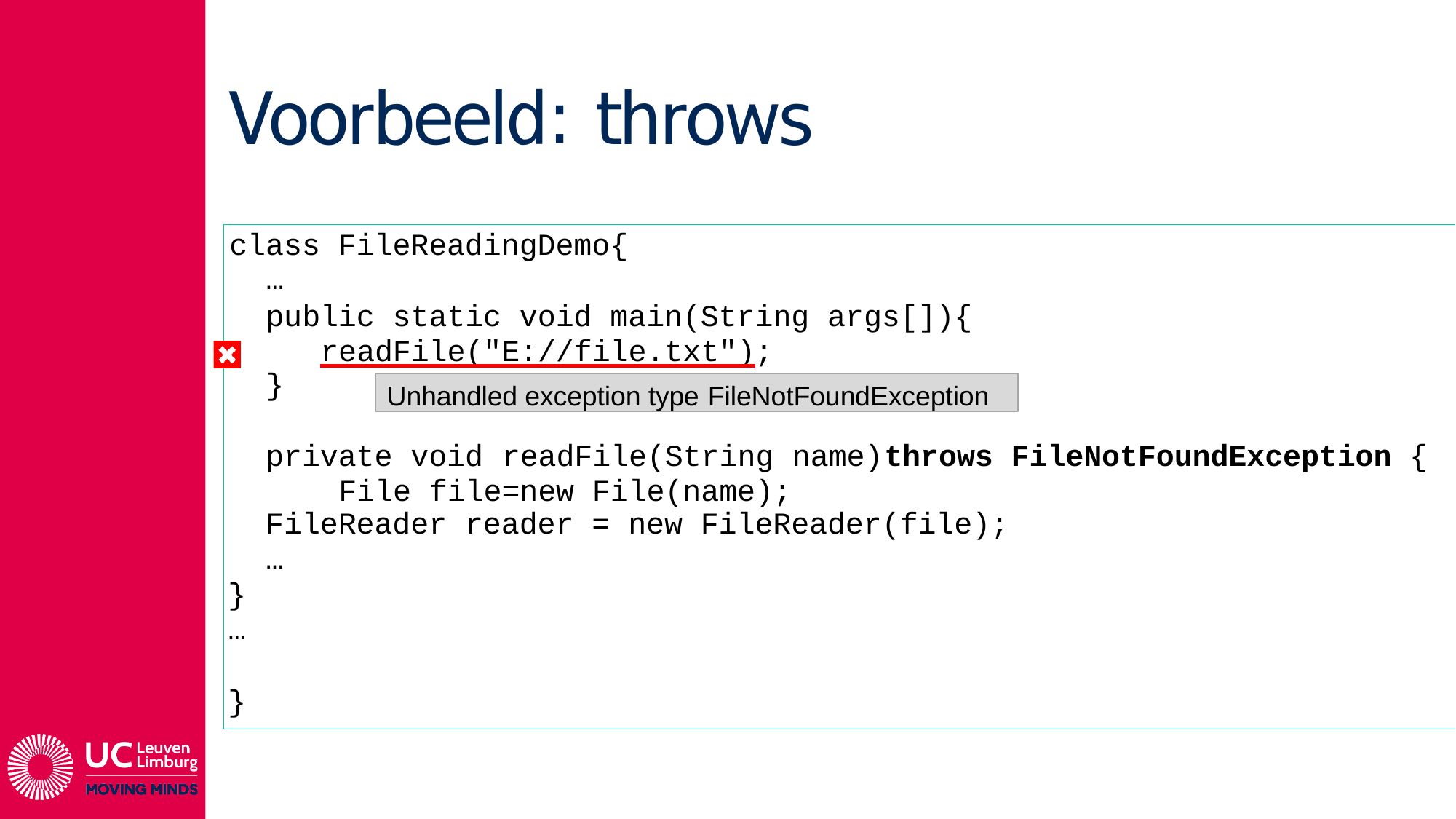

# Voorbeeld: throws
class FileReadingDemo{
…
public static void main(String args[]){  readFile("E://file.txt");

}
Unhandled exception type FileNotFoundException
private void readFile(String name)	throws FileNotFoundException {  File file=new File(name);
FileReader reader = new FileReader(file);
…
}
…

}